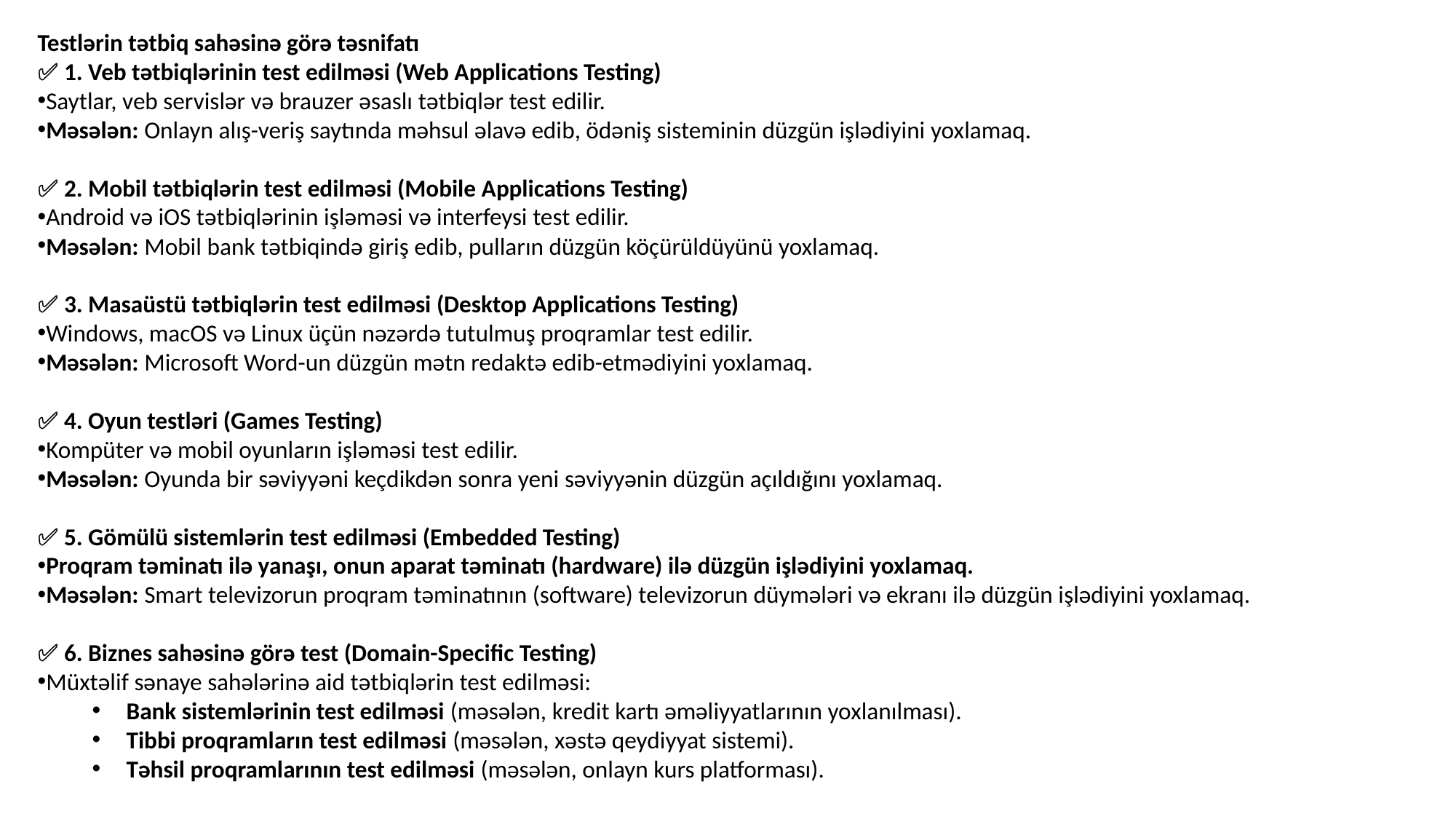

Testlərin tətbiq sahəsinə görə təsnifatı
✅ 1. Veb tətbiqlərinin test edilməsi (Web Applications Testing)
Saytlar, veb servislər və brauzer əsaslı tətbiqlər test edilir.
Məsələn: Onlayn alış-veriş saytında məhsul əlavə edib, ödəniş sisteminin düzgün işlədiyini yoxlamaq.

✅ 2. Mobil tətbiqlərin test edilməsi (Mobile Applications Testing)
Android və iOS tətbiqlərinin işləməsi və interfeysi test edilir.
Məsələn: Mobil bank tətbiqində giriş edib, pulların düzgün köçürüldüyünü yoxlamaq.

✅ 3. Masaüstü tətbiqlərin test edilməsi (Desktop Applications Testing)
Windows, macOS və Linux üçün nəzərdə tutulmuş proqramlar test edilir.
Məsələn: Microsoft Word-un düzgün mətn redaktə edib-etmədiyini yoxlamaq.

✅ 4. Oyun testləri (Games Testing)
Kompüter və mobil oyunların işləməsi test edilir.
Məsələn: Oyunda bir səviyyəni keçdikdən sonra yeni səviyyənin düzgün açıldığını yoxlamaq.

✅ 5. Gömülü sistemlərin test edilməsi (Embedded Testing)
Proqram təminatı ilə yanaşı, onun aparat təminatı (hardware) ilə düzgün işlədiyini yoxlamaq.
Məsələn: Smart televizorun proqram təminatının (software) televizorun düymələri və ekranı ilə düzgün işlədiyini yoxlamaq.

✅ 6. Biznes sahəsinə görə test (Domain-Specific Testing)
Müxtəlif sənaye sahələrinə aid tətbiqlərin test edilməsi:
Bank sistemlərinin test edilməsi (məsələn, kredit kartı əməliyyatlarının yoxlanılması).
Tibbi proqramların test edilməsi (məsələn, xəstə qeydiyyat sistemi).
Təhsil proqramlarının test edilməsi (məsələn, onlayn kurs platforması).